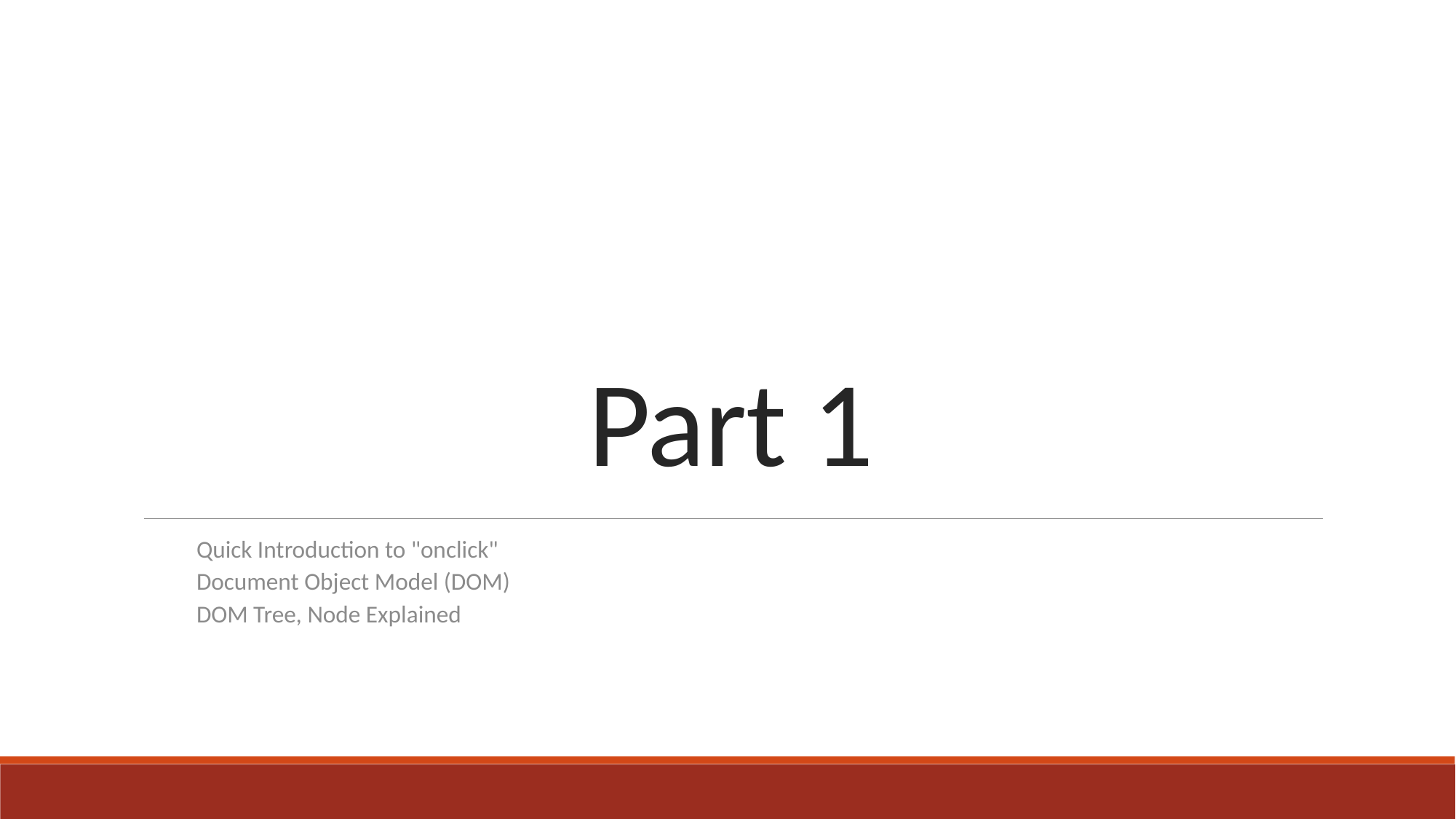

# Part 1
Quick Introduction to "onclick"
Document Object Model (DOM)
DOM Tree, Node Explained